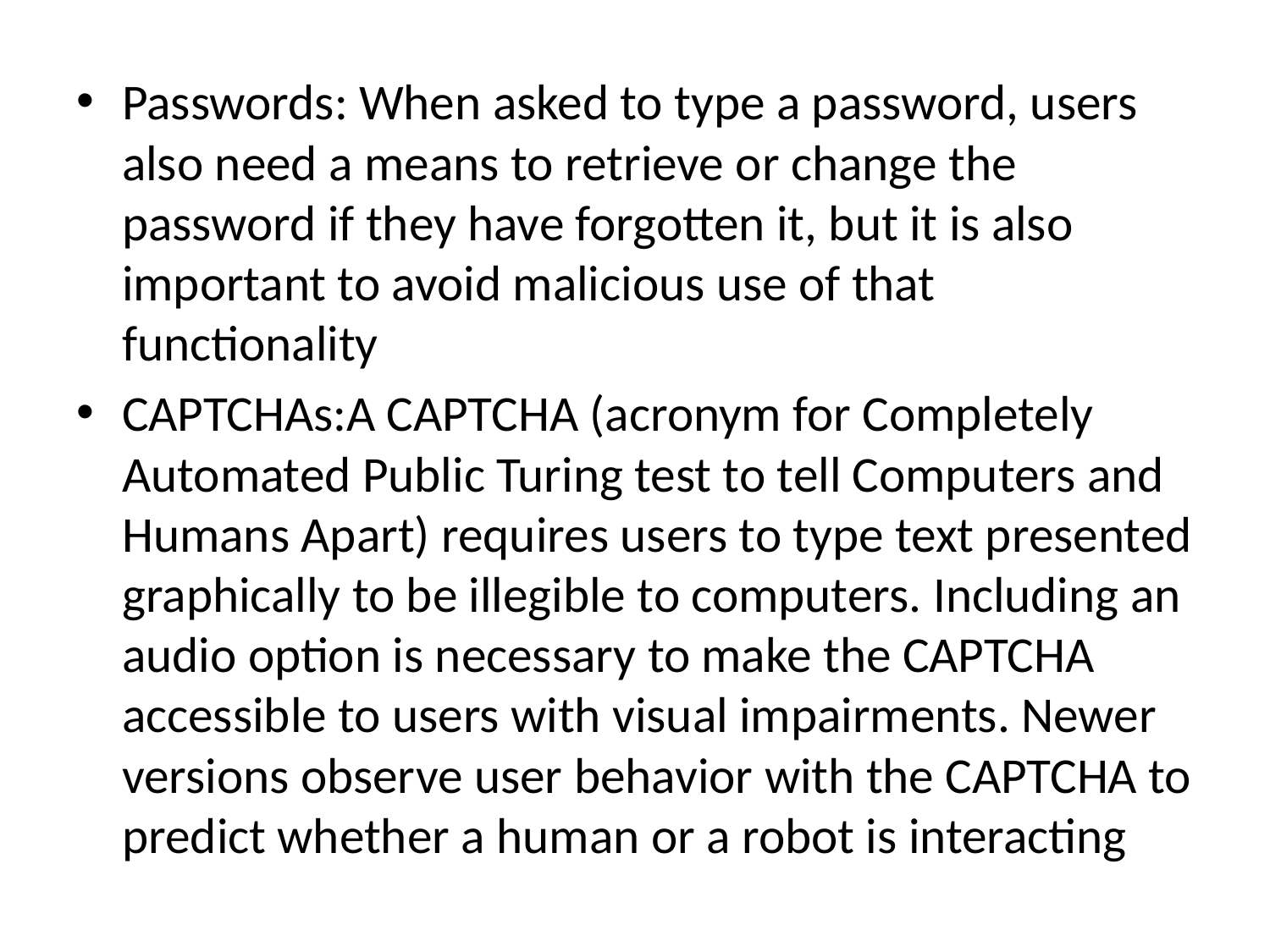

Passwords: When asked to type a password, users also need a means to retrieve or change the password if they have forgotten it, but it is also important to avoid malicious use of that functionality
CAPTCHAs:A CAPTCHA (acronym for Completely Automated Public Turing test to tell Computers and Humans Apart) requires users to type text presented graphically to be illegible to computers. Including an audio option is necessary to make the CAPTCHA accessible to users with visual impairments. Newer versions observe user behavior with the CAPTCHA to predict whether a human or a robot is interacting